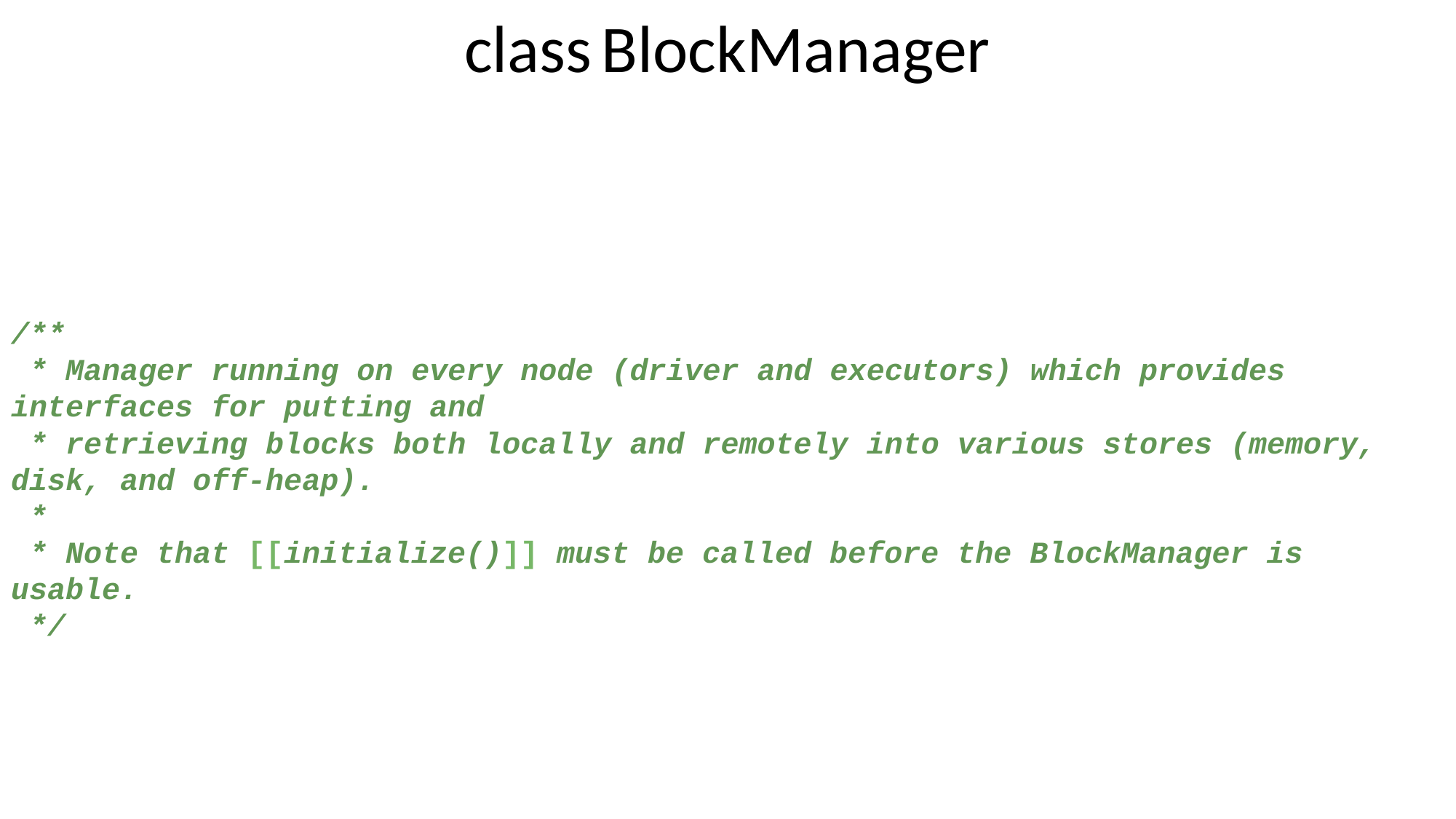

# class BlockManager
/**
 * Manager running on every node (driver and executors) which provides interfaces for putting and
 * retrieving blocks both locally and remotely into various stores (memory, disk, and off-heap).
 *
 * Note that [[initialize()]] must be called before the BlockManager is usable.
 */